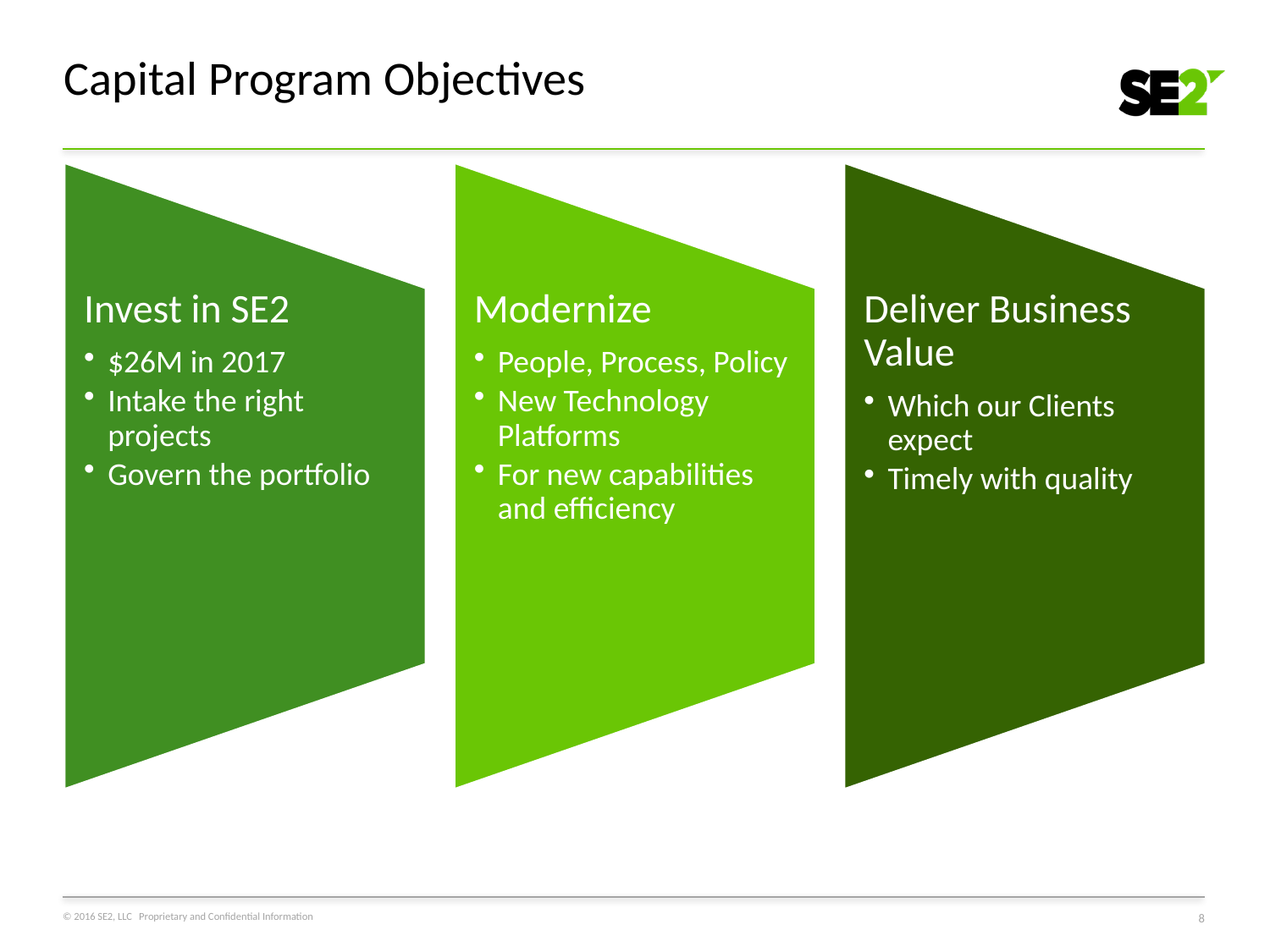

# Capital Program Objectives

Invest in SE2
$26M in 2017
Intake the right projects
Govern the portfolio

Modernize
People, Process, Policy
New Technology Platforms
For new capabilities and efficiency

Deliver Business Value
Which our Clients expect
Timely with quality
8